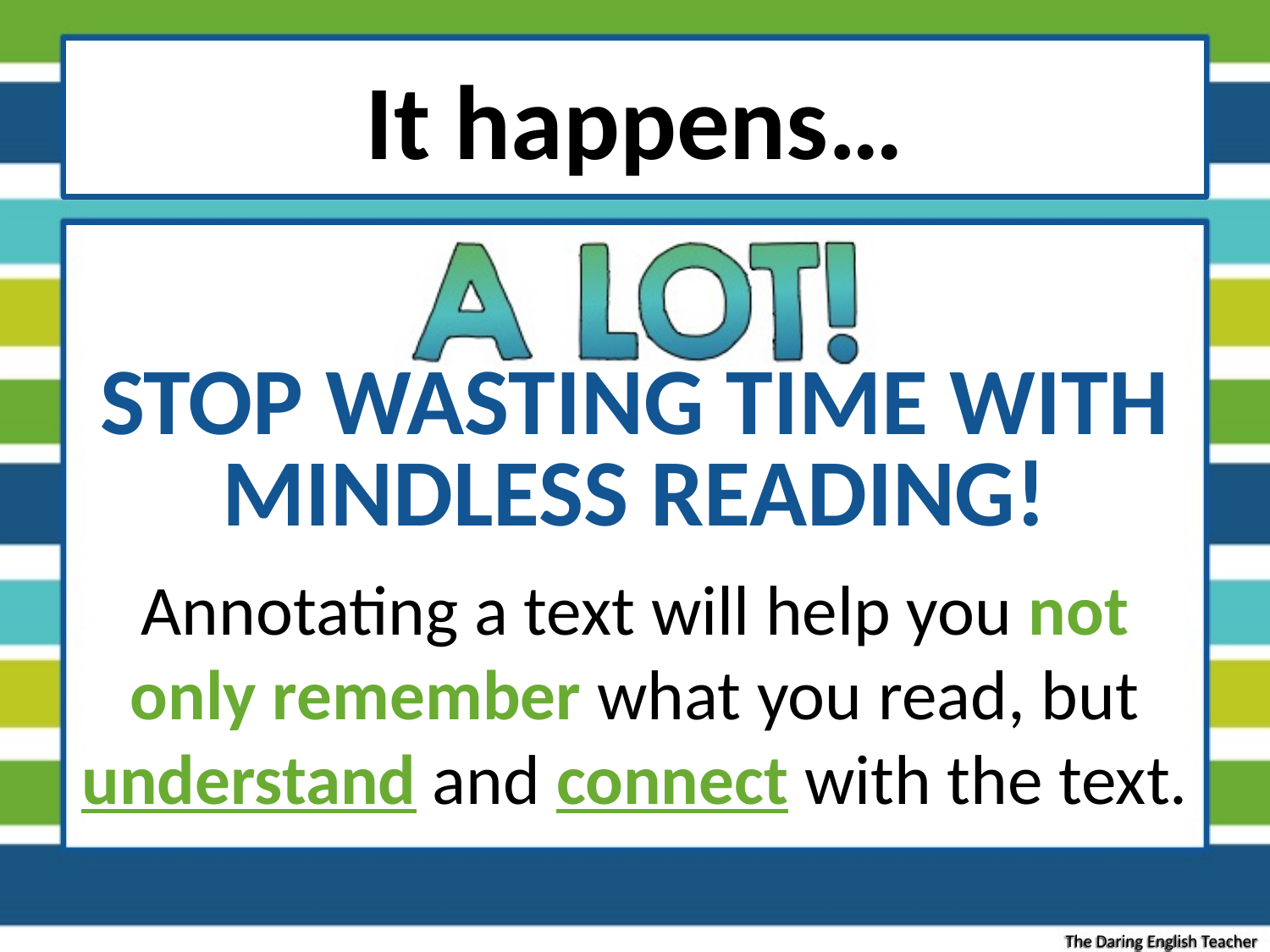

# It happens…

STOP WASTING TIME WITH MINDLESS READING!
Annotating a text will help you not only remember what you read, but understand and connect with the text.